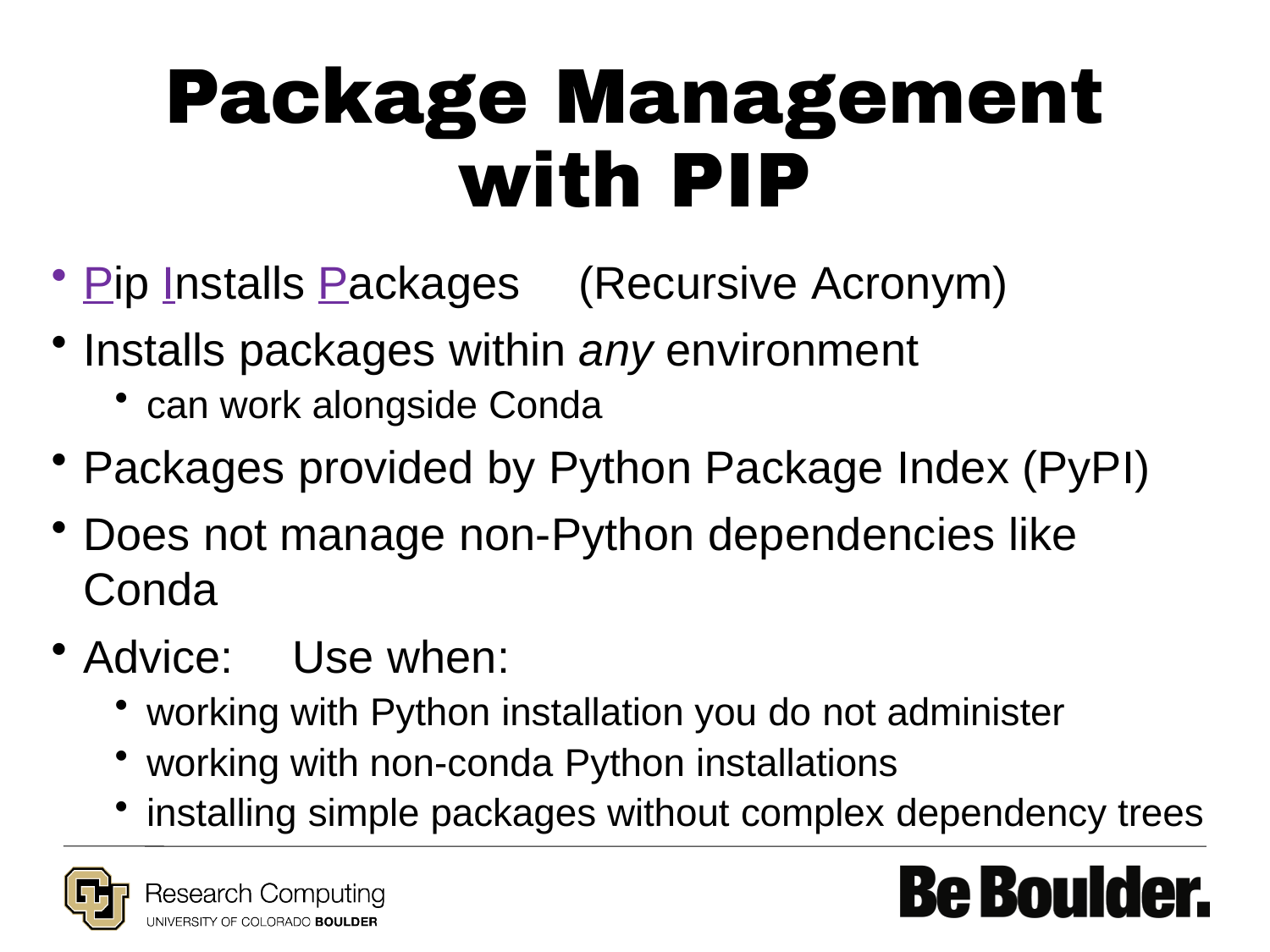

# Package Management  with PIP
Pip Installs Packages	(Recursive Acronym)
Installs packages within any environment
can work alongside Conda
Packages provided by Python Package Index (PyPI)
Does not manage non-Python dependencies like Conda
Advice:	Use when:
working with Python installation you do not administer
working with non-conda Python installations
installing simple packages without complex dependency trees